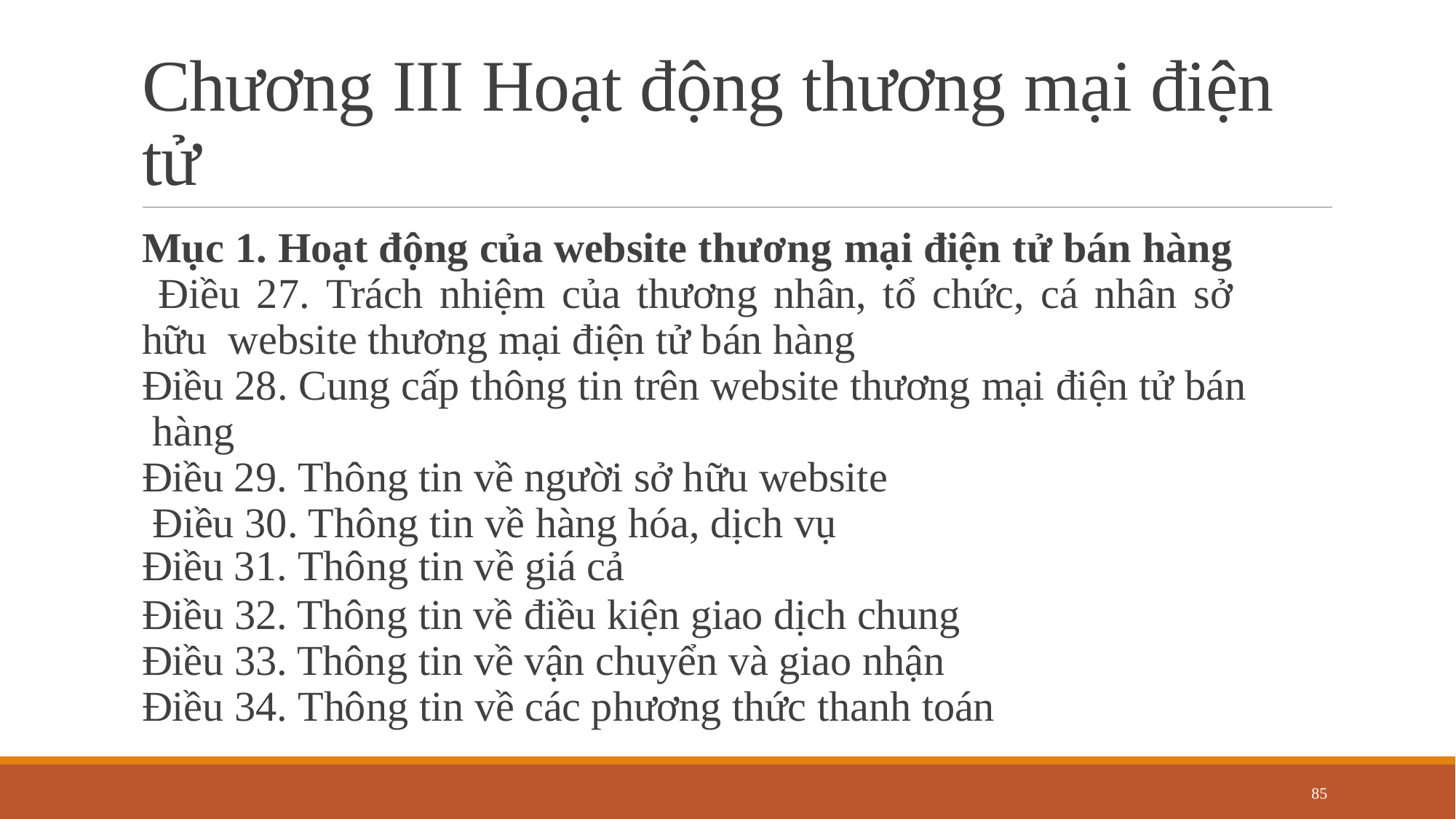

# Chương III Hoạt động thương mại điện  tử
Mục 1. Hoạt động của website thương mại điện tử bán hàng  Điều 27. Trách nhiệm của thương nhân, tổ chức, cá nhân sở hữu  website thương mại điện tử bán hàng
Điều 28. Cung cấp thông tin trên website thương mại điện tử bán  hàng
Điều 29. Thông tin về người sở hữu website  Điều 30. Thông tin về hàng hóa, dịch vụ
Điều 31. Thông tin về giá cả
Điều 32. Thông tin về điều kiện giao dịch chung  Điều 33. Thông tin về vận chuyển và giao nhận  Điều 34. Thông tin về các phương thức thanh toán
85